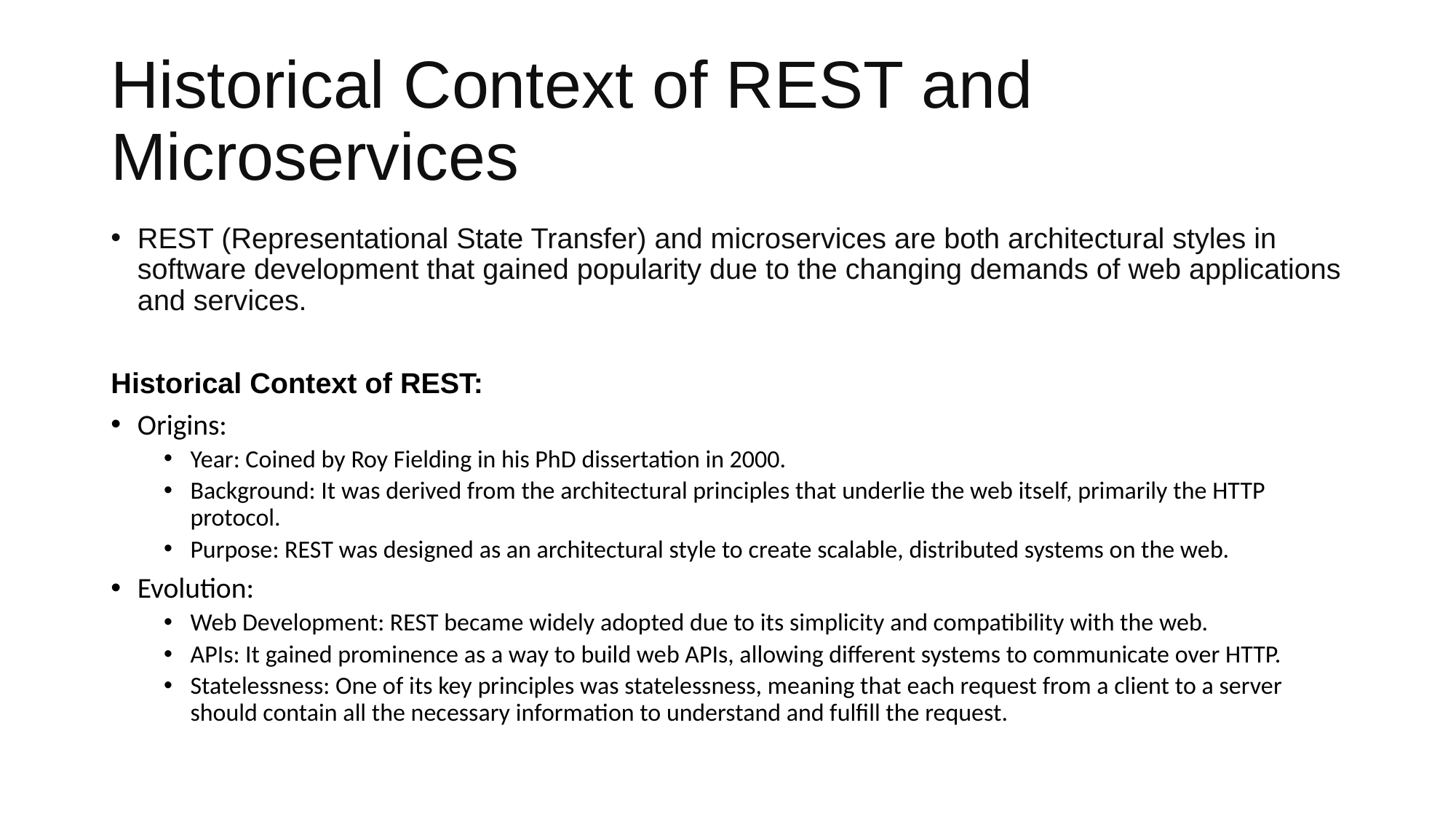

# Historical Context of REST and Microservices
REST (Representational State Transfer) and microservices are both architectural styles in software development that gained popularity due to the changing demands of web applications and services.

Historical Context of REST:
Origins:
Year: Coined by Roy Fielding in his PhD dissertation in 2000.
Background: It was derived from the architectural principles that underlie the web itself, primarily the HTTP protocol.
Purpose: REST was designed as an architectural style to create scalable, distributed systems on the web.
Evolution:
Web Development: REST became widely adopted due to its simplicity and compatibility with the web.
APIs: It gained prominence as a way to build web APIs, allowing different systems to communicate over HTTP.
Statelessness: One of its key principles was statelessness, meaning that each request from a client to a server should contain all the necessary information to understand and fulfill the request.